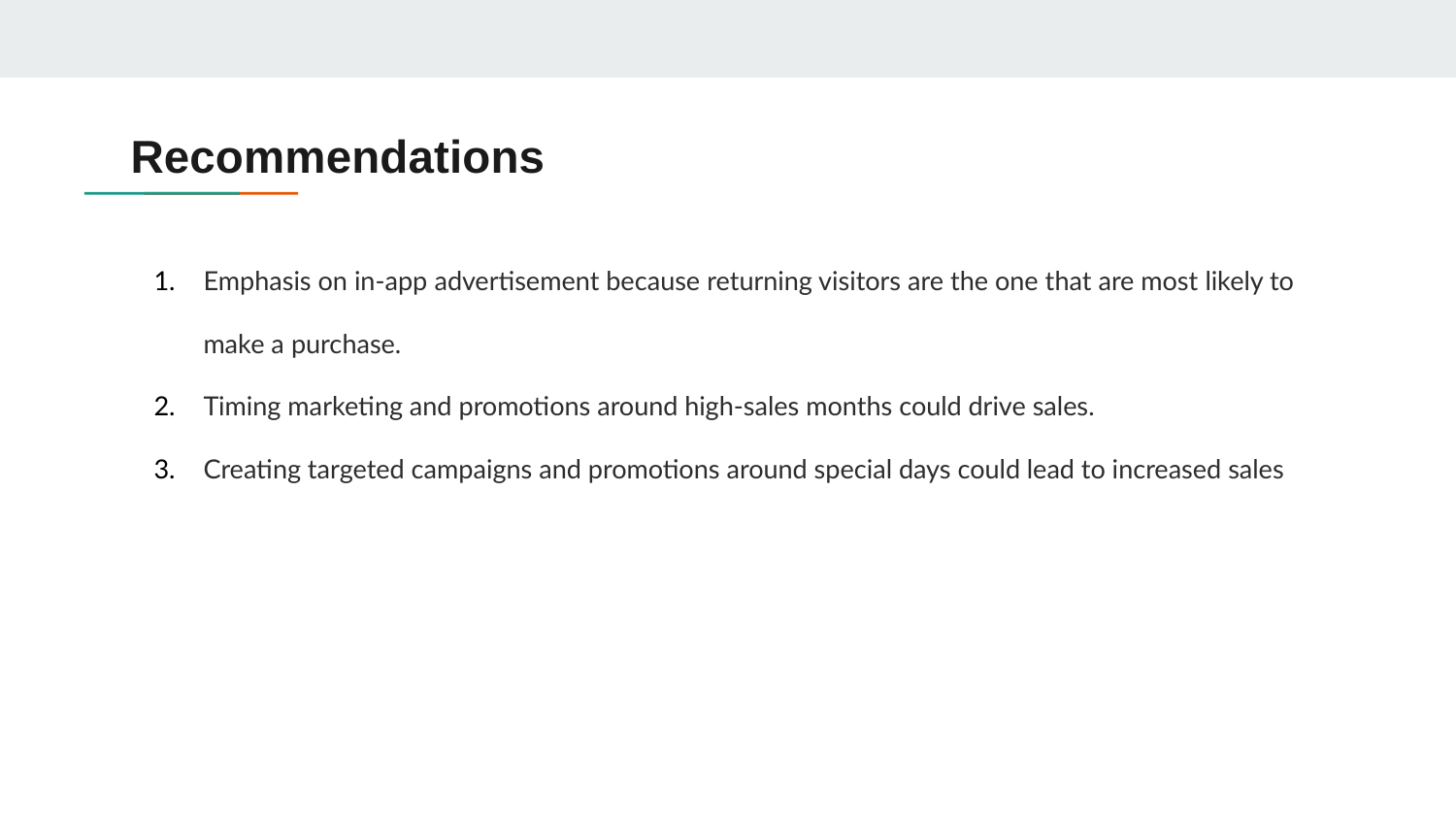

# Recommendations
Emphasis on in-app advertisement because returning visitors are the one that are most likely to make a purchase.
Timing marketing and promotions around high-sales months could drive sales.
Creating targeted campaigns and promotions around special days could lead to increased sales